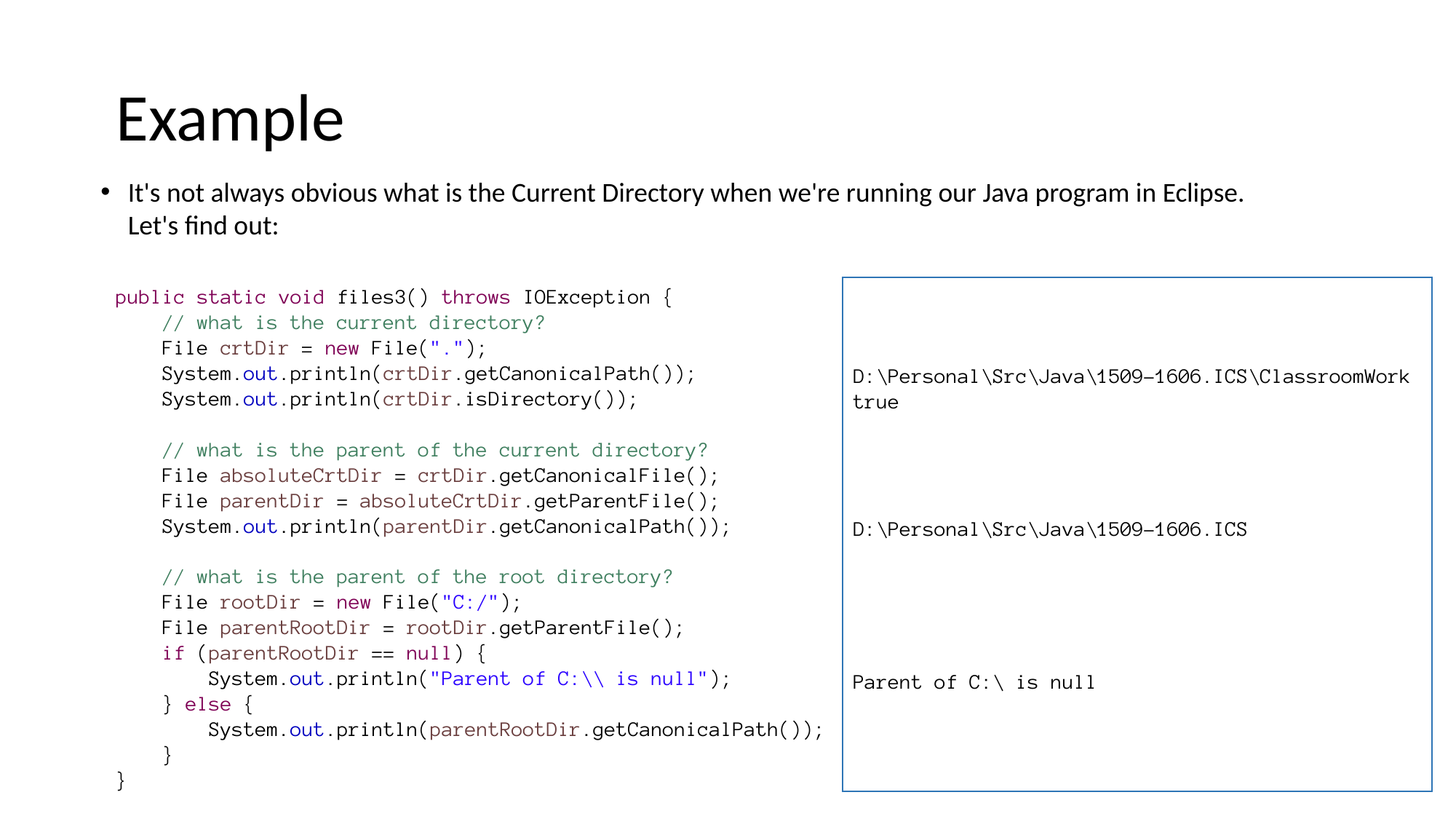

# Example
It's not always obvious what is the Current Directory when we're running our Java program in Eclipse.
Let's find out:
public static void files3() throws IOException {
    // what is the current directory?
    File crtDir = new File(".");
    System.out.println(crtDir.getCanonicalPath());
    System.out.println(crtDir.isDirectory());

    // what is the parent of the current directory?
    File absoluteCrtDir = crtDir.getCanonicalFile();
    File parentDir = absoluteCrtDir.getParentFile();
    System.out.println(parentDir.getCanonicalPath());

    // what is the parent of the root directory?
    File rootDir = new File("C:/");
    File parentRootDir = rootDir.getParentFile();
    if (parentRootDir == null) {
        System.out.println("Parent of C:\\ is null");
    } else {
        System.out.println(parentRootDir.getCanonicalPath());
    }
}

D:\Personal\Src\Java\1509-1606.ICS\ClassroomWork
true

D:\Personal\Src\Java\1509-1606.ICS

Parent of C:\ is null